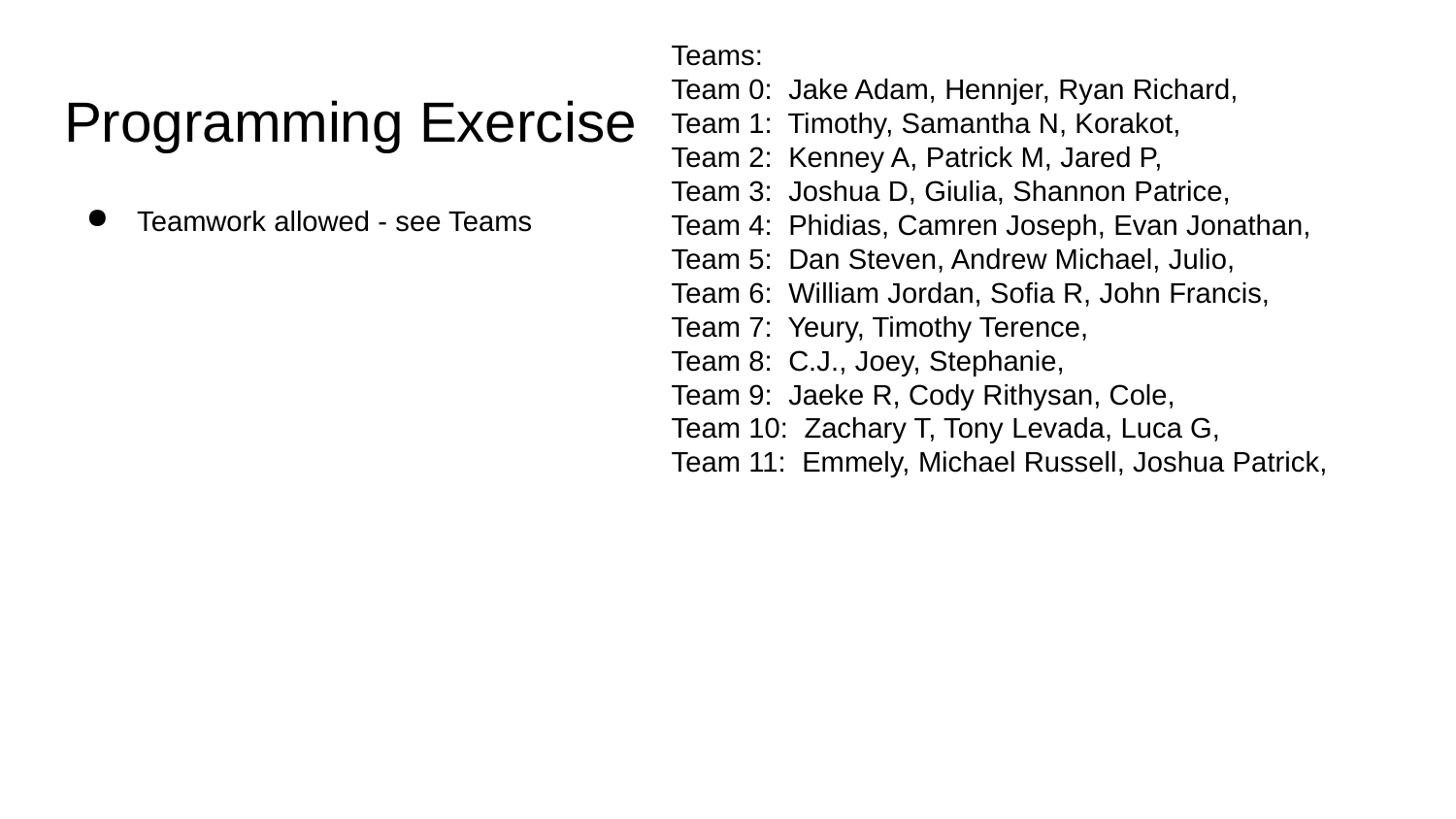

Teams:
Team 0:  Jake Adam, Hennjer, Ryan Richard,
Team 1:  Timothy, Samantha N, Korakot,
Team 2:  Kenney A, Patrick M, Jared P,
Team 3:  Joshua D, Giulia, Shannon Patrice,
Team 4:  Phidias, Camren Joseph, Evan Jonathan,
Team 5:  Dan Steven, Andrew Michael, Julio,
Team 6:  William Jordan, Sofia R, John Francis,
Team 7:  Yeury, Timothy Terence,
Team 8:  C.J., Joey, Stephanie,
Team 9:  Jaeke R, Cody Rithysan, Cole,
Team 10:  Zachary T, Tony Levada, Luca G,
Team 11:  Emmely, Michael Russell, Joshua Patrick,

# Programming Exercise
Teamwork allowed - see Teams